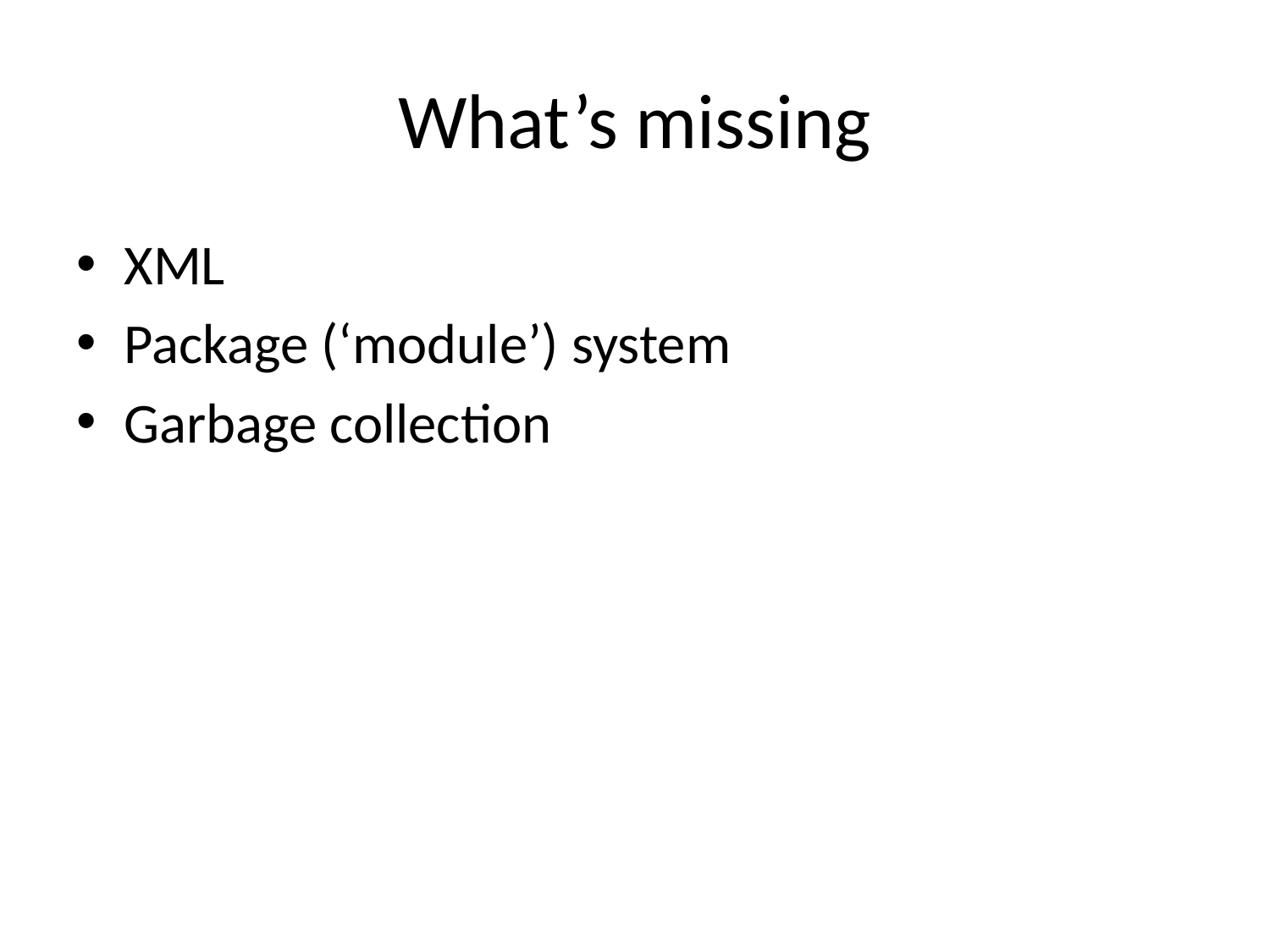

# What’s missing
XML
Package (‘module’) system
Garbage collection